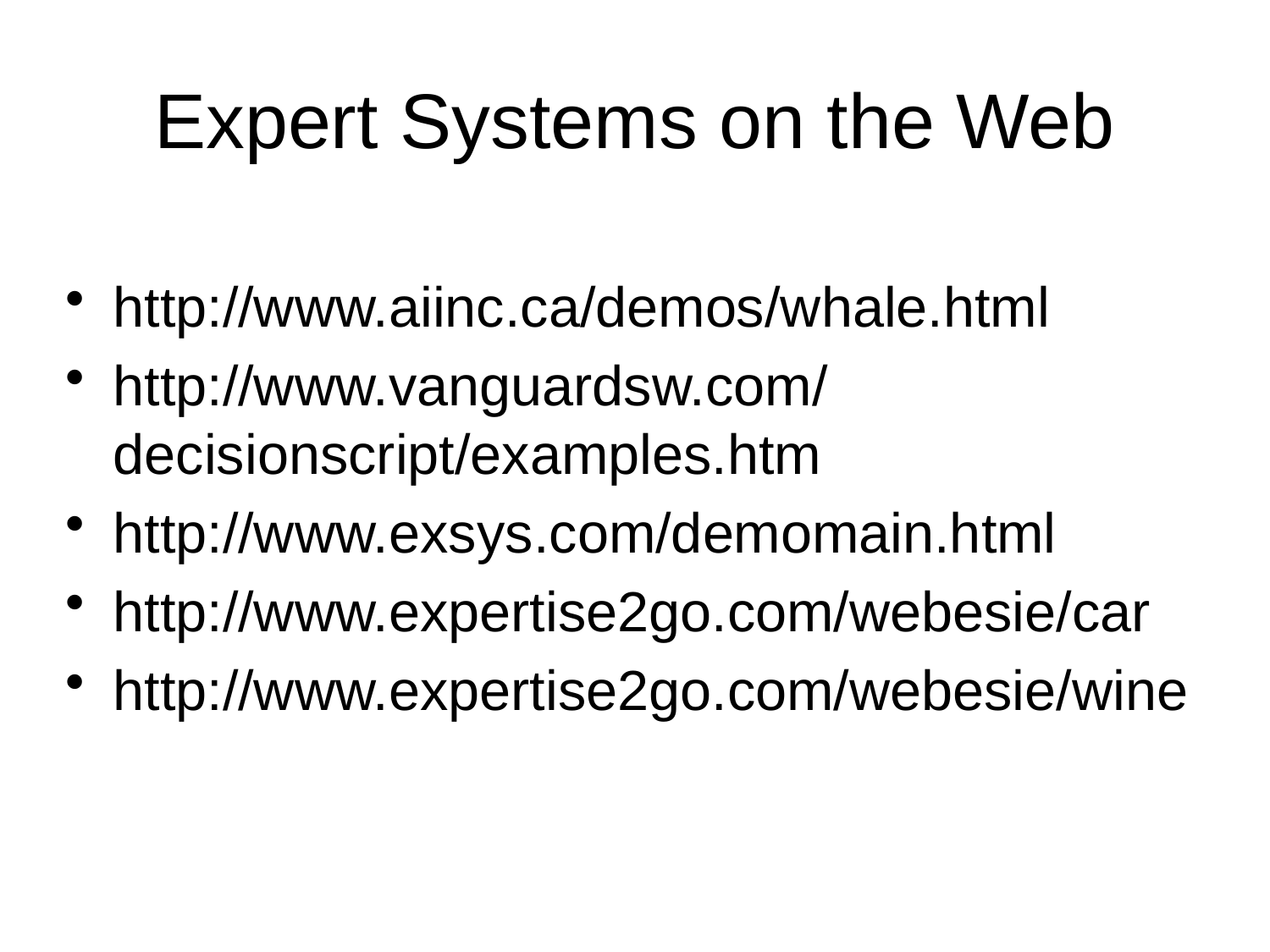

# Expert Systems on the Web
http://www.aiinc.ca/demos/whale.html
http://www.vanguardsw.com/ decisionscript/examples.htm
http://www.exsys.com/demomain.html
http://www.expertise2go.com/webesie/car
http://www.expertise2go.com/webesie/wine